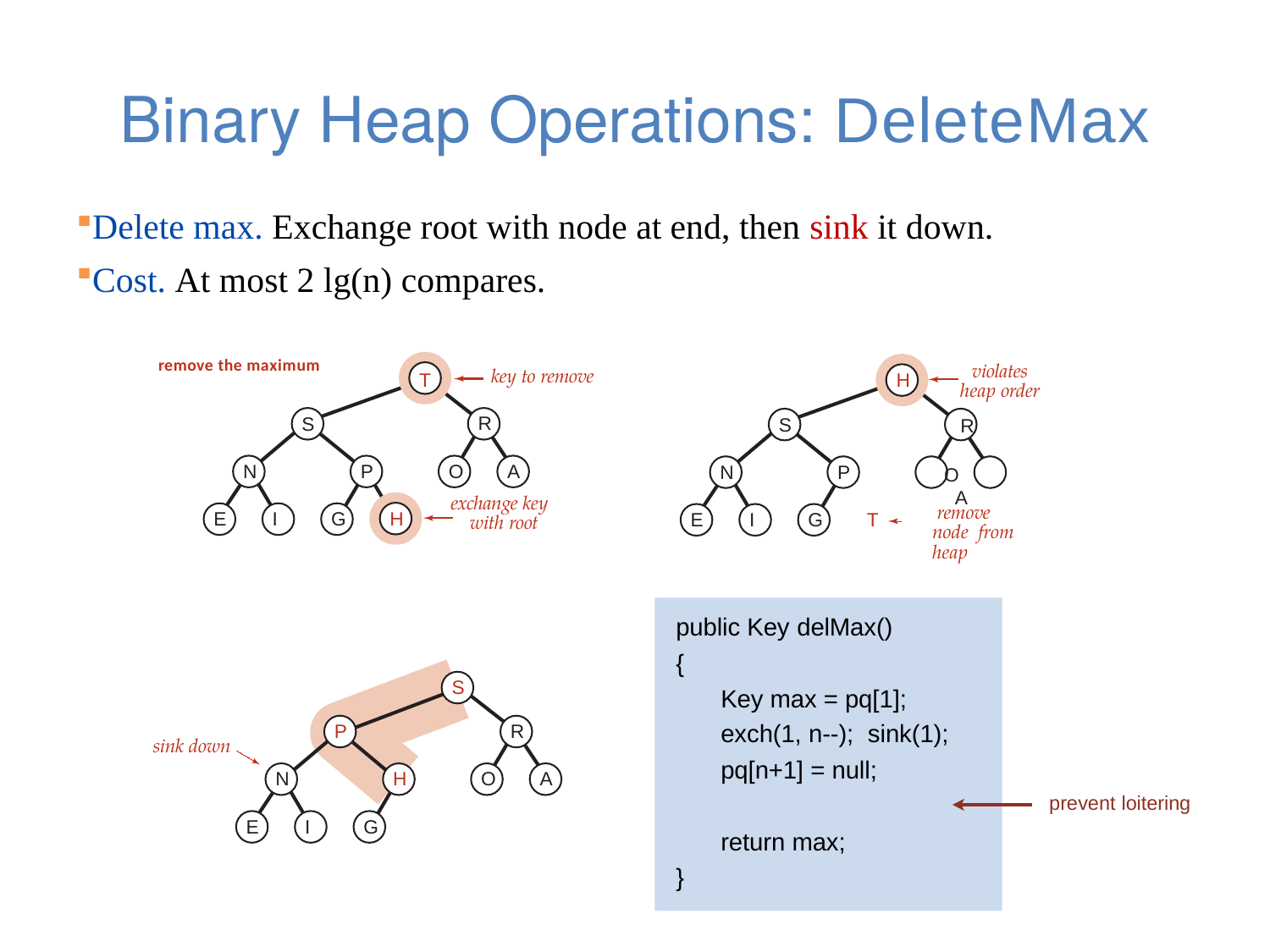

# Binary Heap Operations: DeleteMax
Delete max. Exchange root with node at end, then sink it down.
Cost. At most 2 lg(n) compares.
remove the maximum
key to remove

T

R
S

O	A
exchange key  with root

N
P

E
I
G
H

violates  heap order
R

O	A

H

S

N
P

 	 remove node  from heap

E
I
G
T

public Key delMax()
{
Key max = pq[1];  exch(1, n--);  sink(1);
pq[n+1] = null;
prevent loitering

return max;
}

S

R
P

sink down

N
H
O
A

E
I
G